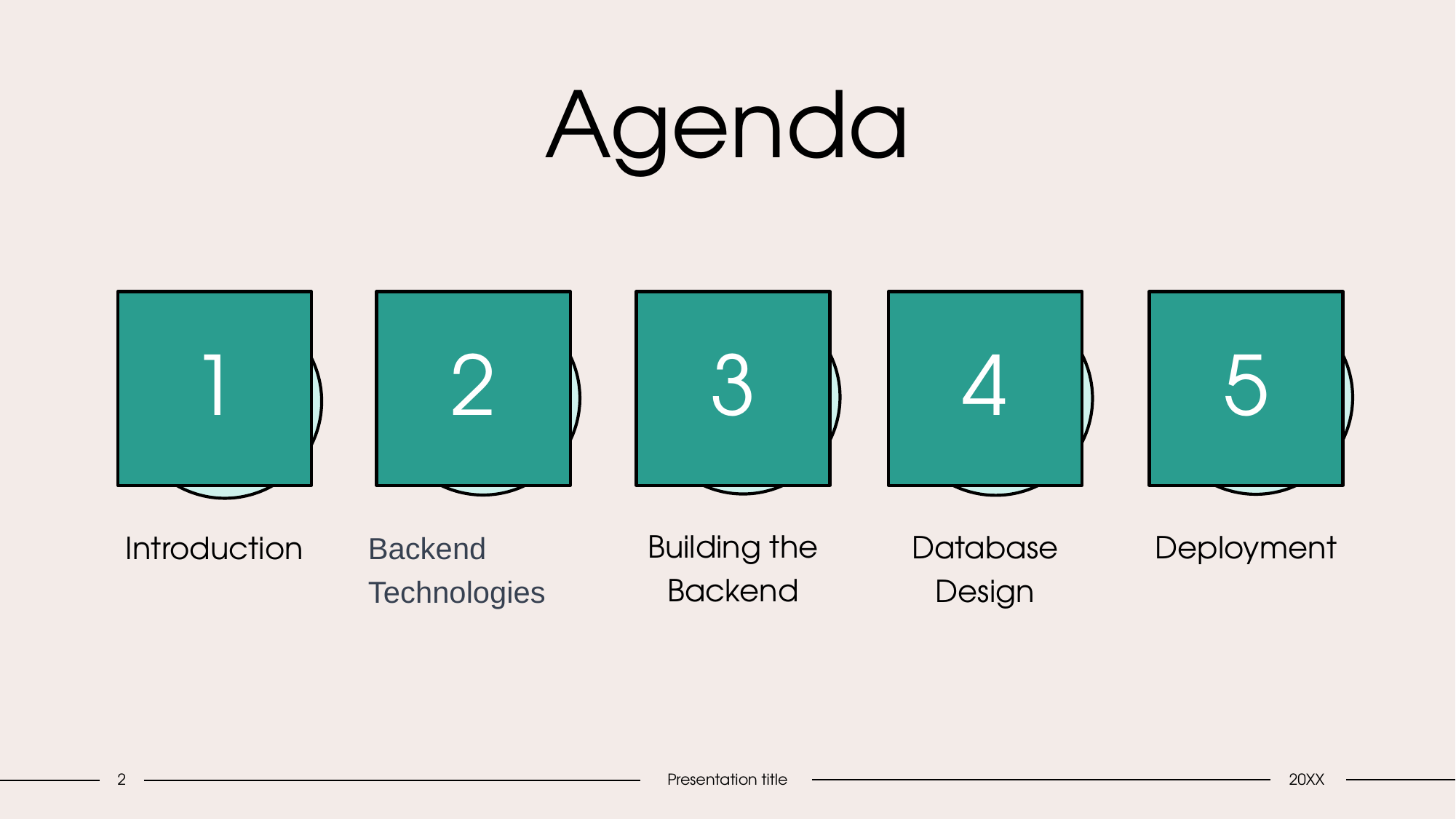

# Agenda
1
2
3
4
5
Building the Backend

Database
Design

Deployment

Introduction

Backend Technologies

2
Presentation title
20XX